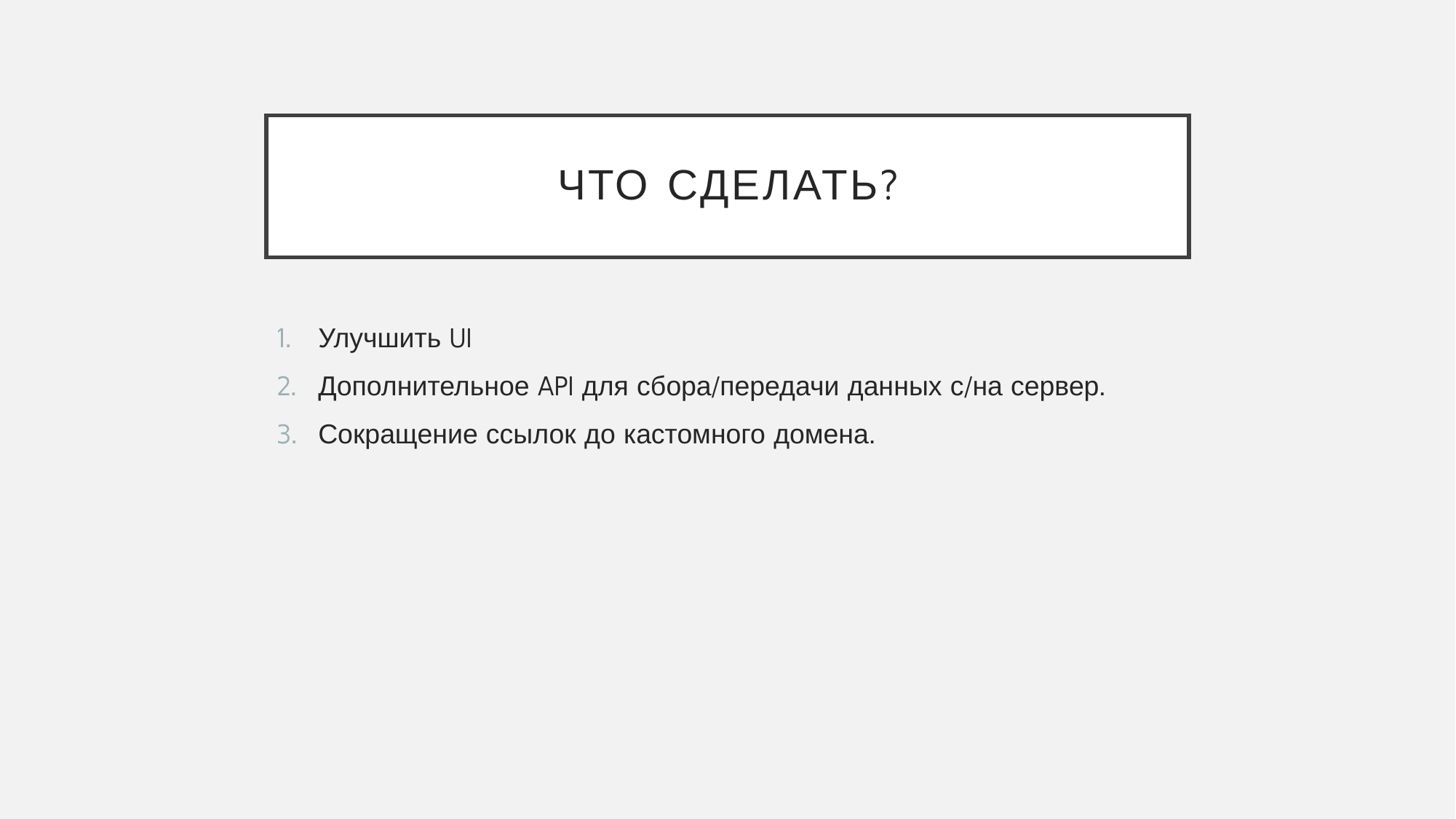

# Что сделать?
Улучшить UI
Дополнительное API для сбора/передачи данных с/на сервер.
Сокращение ссылок до кастомного домена.